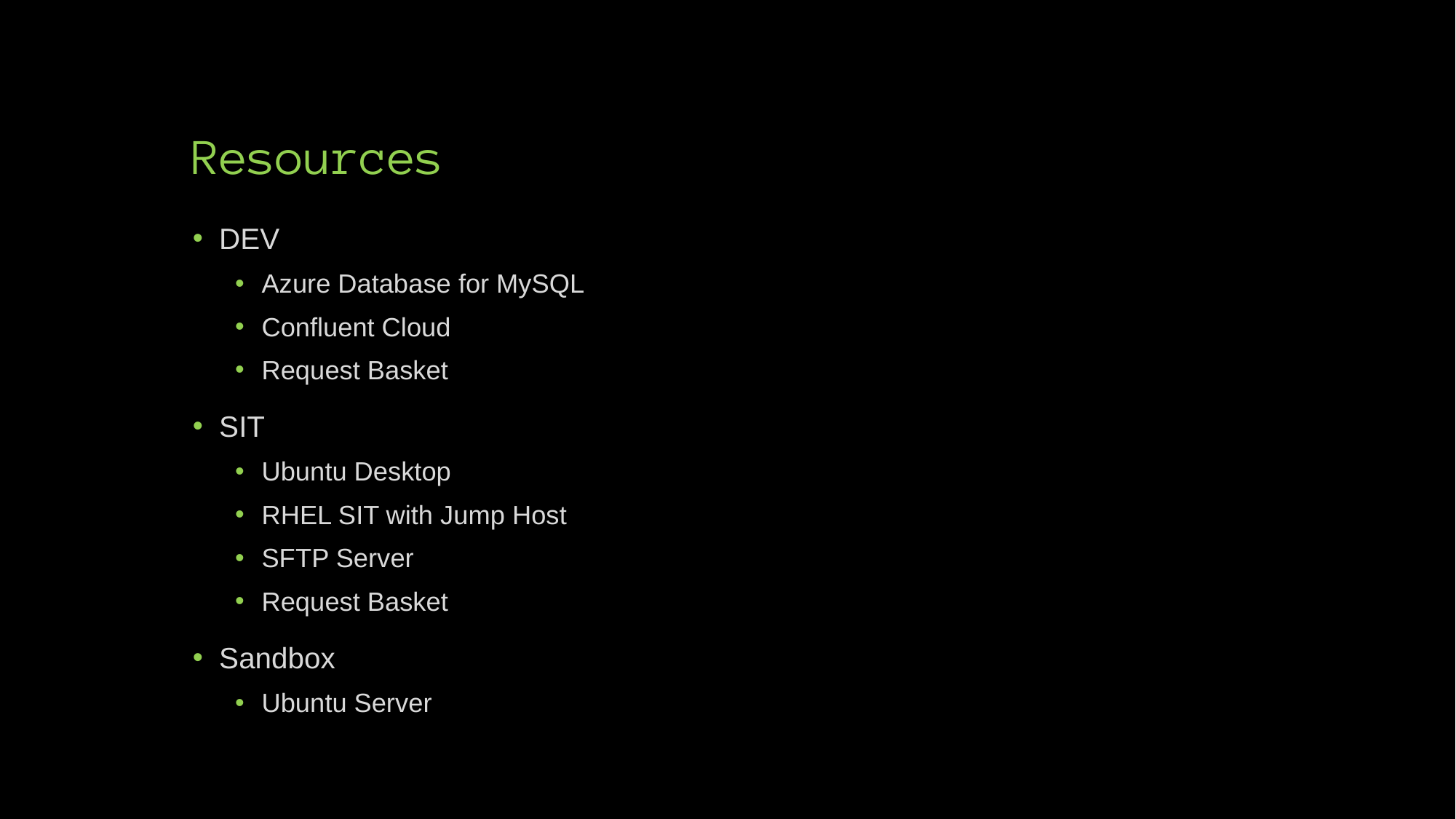

# Resources
DEV
Azure Database for MySQL
Confluent Cloud
Request Basket
SIT
Ubuntu Desktop
RHEL SIT with Jump Host
SFTP Server
Request Basket
Sandbox
Ubuntu Server